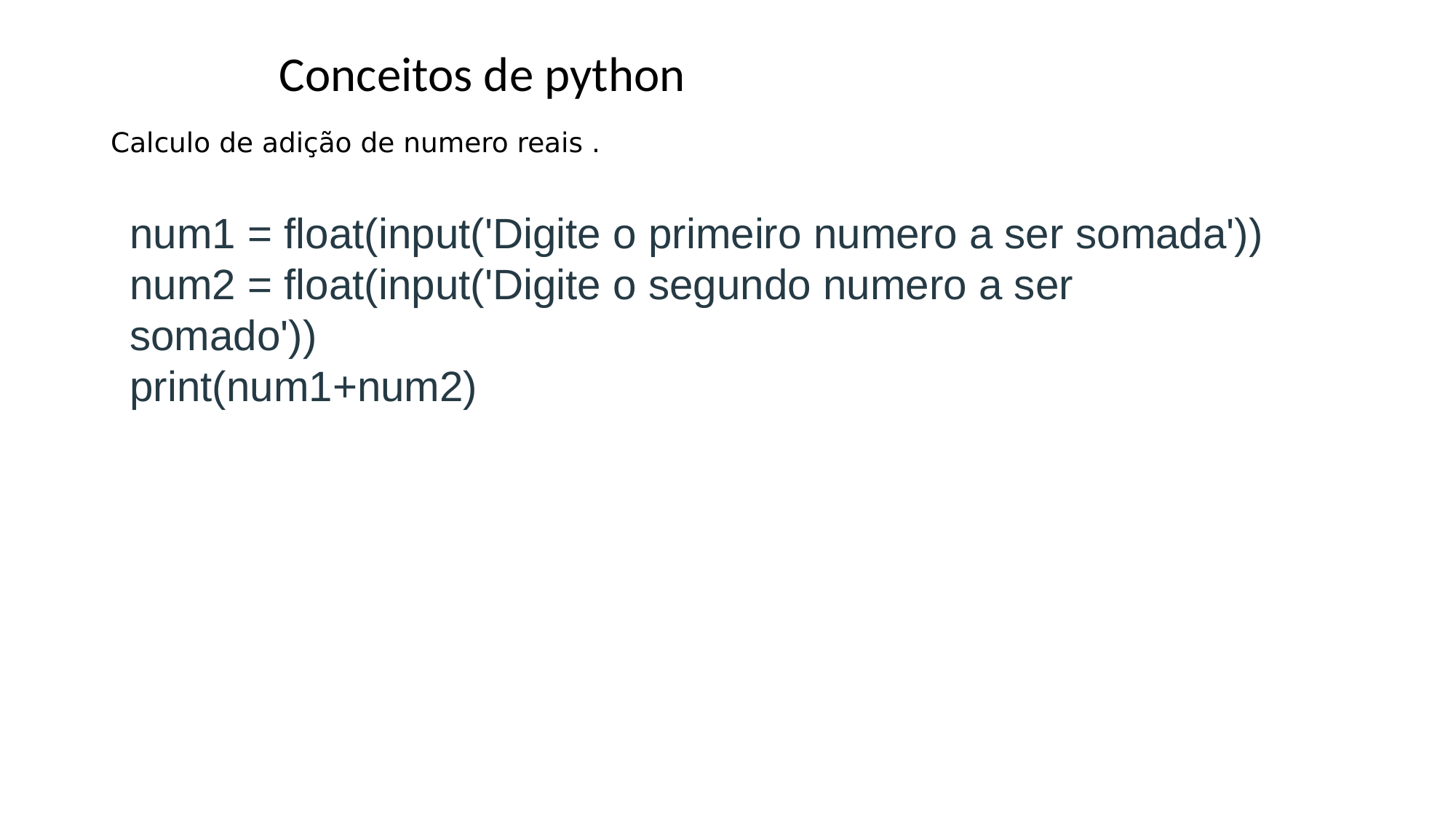

# Conceitos de python
Calculo de adição de numero reais .

num1 = float(input('Digite o primeiro numero a ser somada'))
num2 = float(input('Digite o segundo numero a ser somado'))
print(num1+num2)